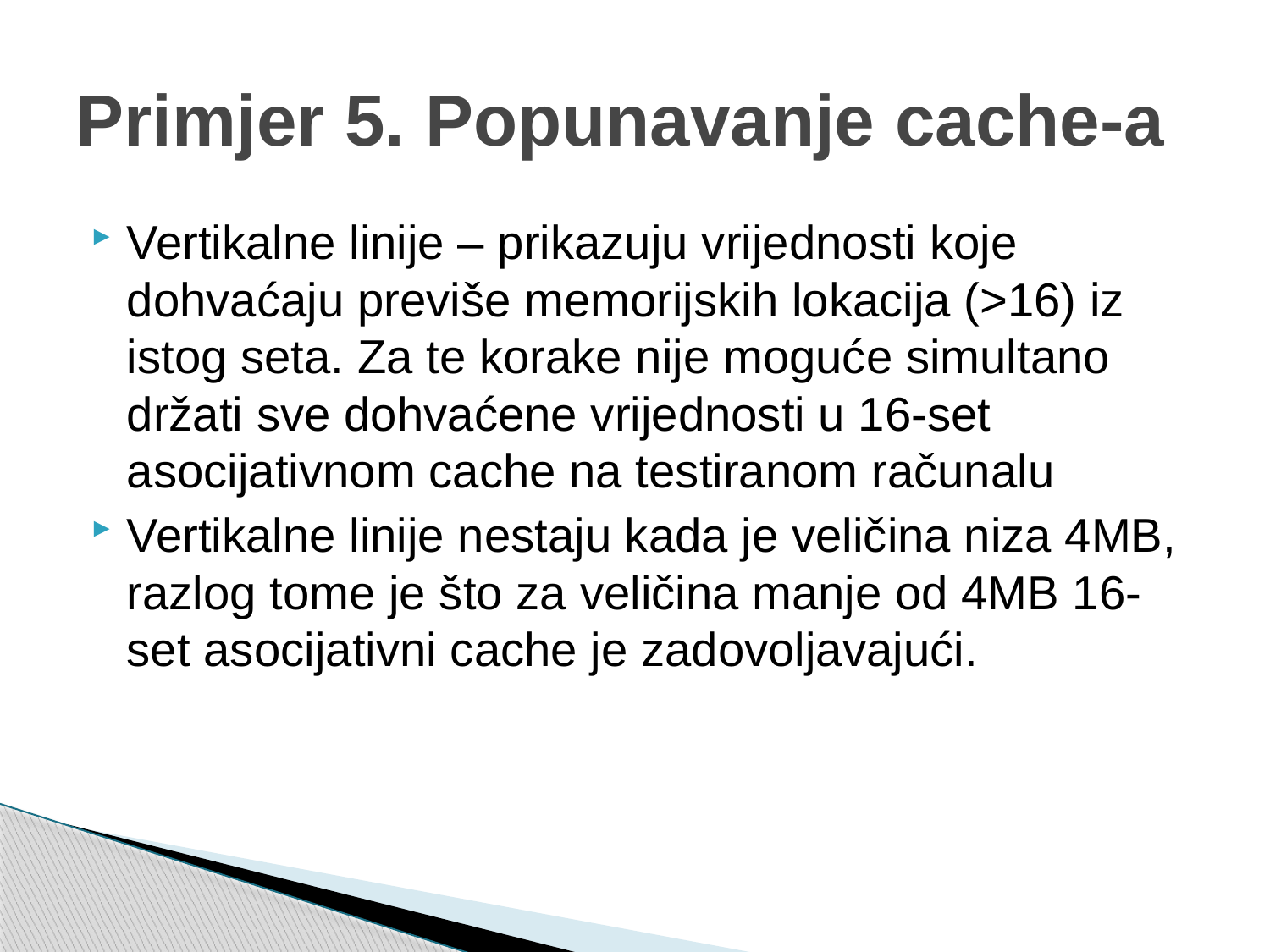

# Primjer 5. Popunavanje cache-a
Vertikalne linije – prikazuju vrijednosti koje dohvaćaju previše memorijskih lokacija (>16) iz istog seta. Za te korake nije moguće simultano držati sve dohvaćene vrijednosti u 16-set asocijativnom cache na testiranom računalu
Vertikalne linije nestaju kada je veličina niza 4MB, razlog tome je što za veličina manje od 4MB 16-set asocijativni cache je zadovoljavajući.